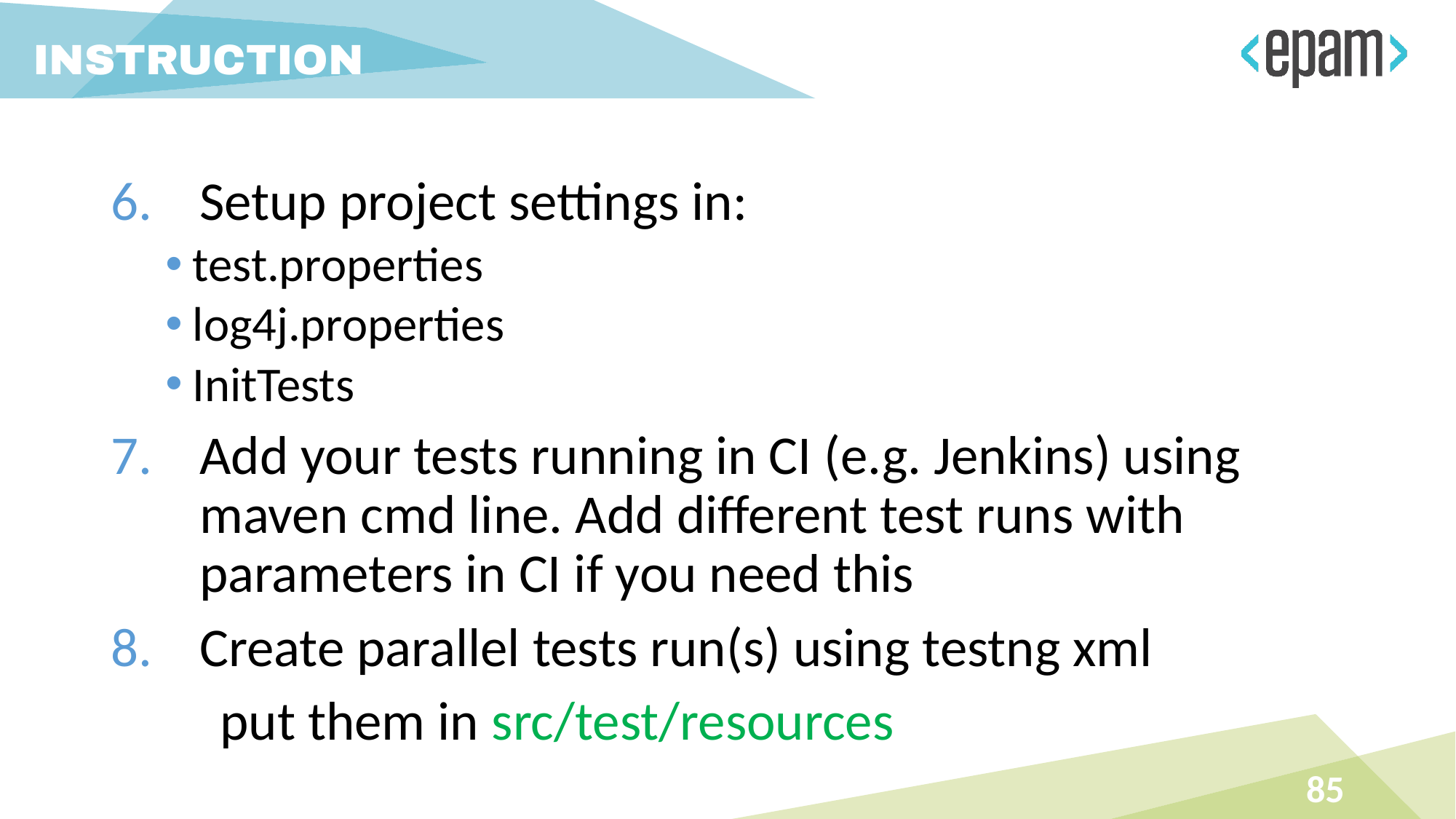

instruction
Setup project settings in:
test.properties
log4j.properties
InitTests
Add your tests running in CI (e.g. Jenkins) using maven cmd line. Add different test runs with parameters in CI if you need this
Create parallel tests run(s) using testng xml
	put them in src/test/resources
85